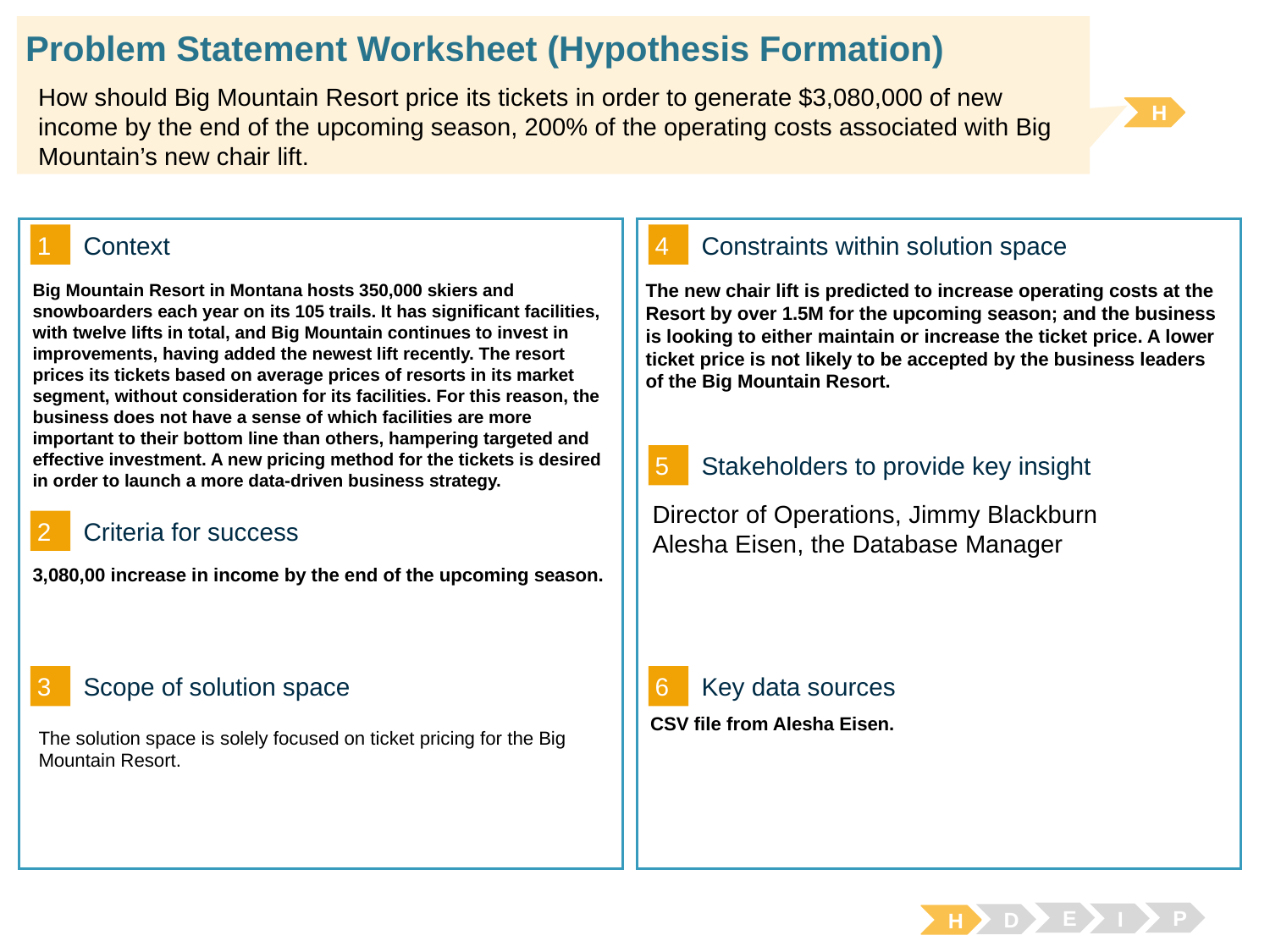

# Problem Statement Worksheet (Hypothesis Formation)
How should Big Mountain Resort price its tickets in order to generate $3,080,000 of new income by the end of the upcoming season, 200% of the operating costs associated with Big Mountain’s new chair lift.
H

1
4
Context
Constraints within solution space
The new chair lift is predicted to increase operating costs at the Resort by over 1.5M for the upcoming season; and the business is looking to either maintain or increase the ticket price. A lower ticket price is not likely to be accepted by the business leaders of the Big Mountain Resort.
Big Mountain Resort in Montana hosts 350,000 skiers and snowboarders each year on its 105 trails. It has significant facilities, with twelve lifts in total, and Big Mountain continues to invest in improvements, having added the newest lift recently. The resort prices its tickets based on average prices of resorts in its market segment, without consideration for its facilities. For this reason, the business does not have a sense of which facilities are more important to their bottom line than others, hampering targeted and effective investment. A new pricing method for the tickets is desired in order to launch a more data-driven business strategy.
5
Stakeholders to provide key insight
Director of Operations, Jimmy Blackburn
Alesha Eisen, the Database Manager
2
Criteria for success
3,080,00 increase in income by the end of the upcoming season.
3
6
Key data sources
Scope of solution space
CSV file from Alesha Eisen.
The solution space is solely focused on ticket pricing for the Big Mountain Resort.
E
P
I
D
H